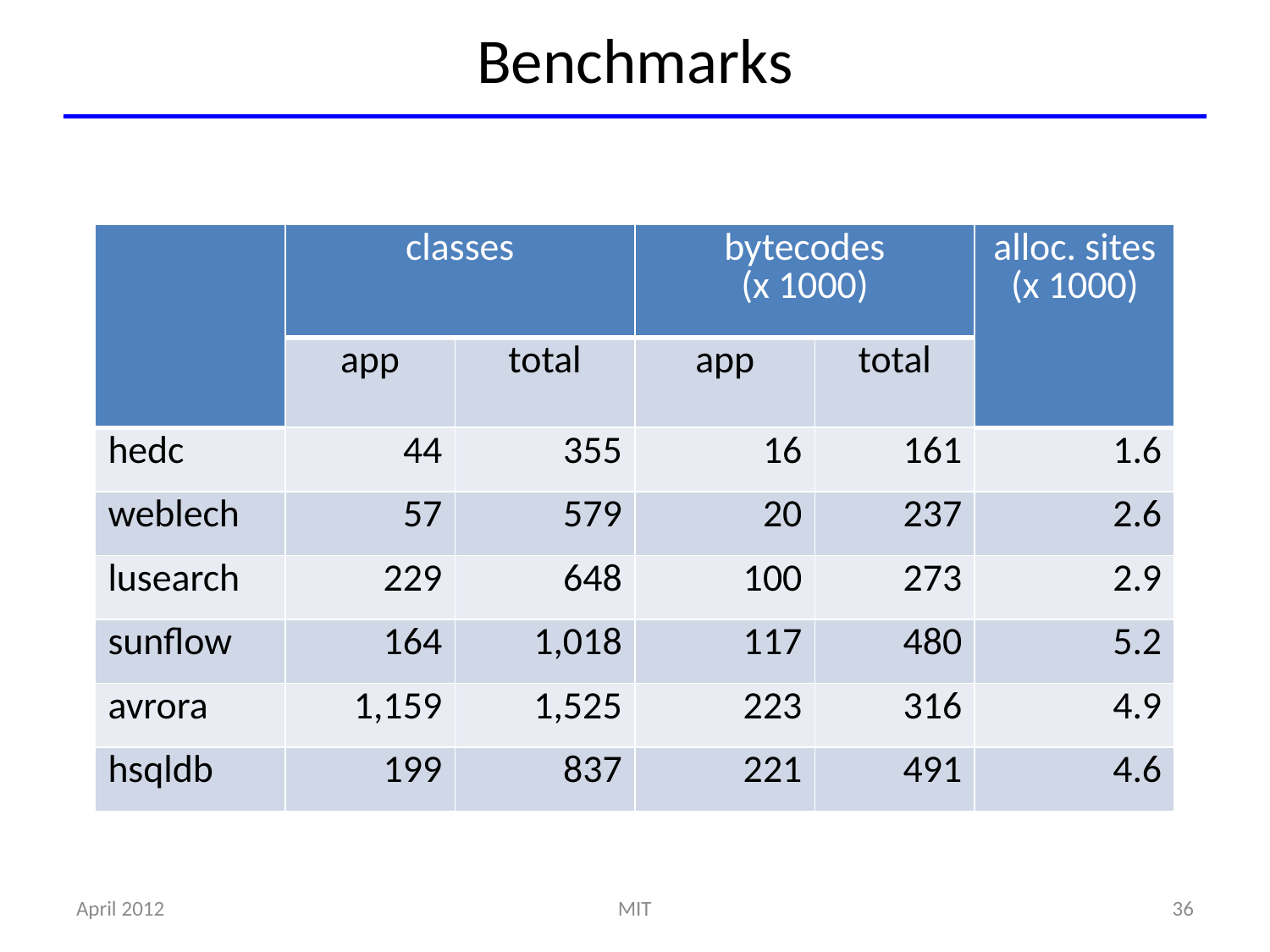

# Benchmarks
|  | classes |  | bytecodes (x 1000) |  | alloc. sites (x 1000) |
| --- | --- | --- | --- | --- | --- |
|  | app | total | app | total |  |
| hedc | 44 | 355 | 16 | 161 | 1.6 |
| weblech | 57 | 579 | 20 | 237 | 2.6 |
| lusearch | 229 | 648 | 100 | 273 | 2.9 |
| sunflow | 164 | 1,018 | 117 | 480 | 5.2 |
| avrora | 1,159 | 1,525 | 223 | 316 | 4.9 |
| hsqldb | 199 | 837 | 221 | 491 | 4.6 |
April 2012
MIT
36